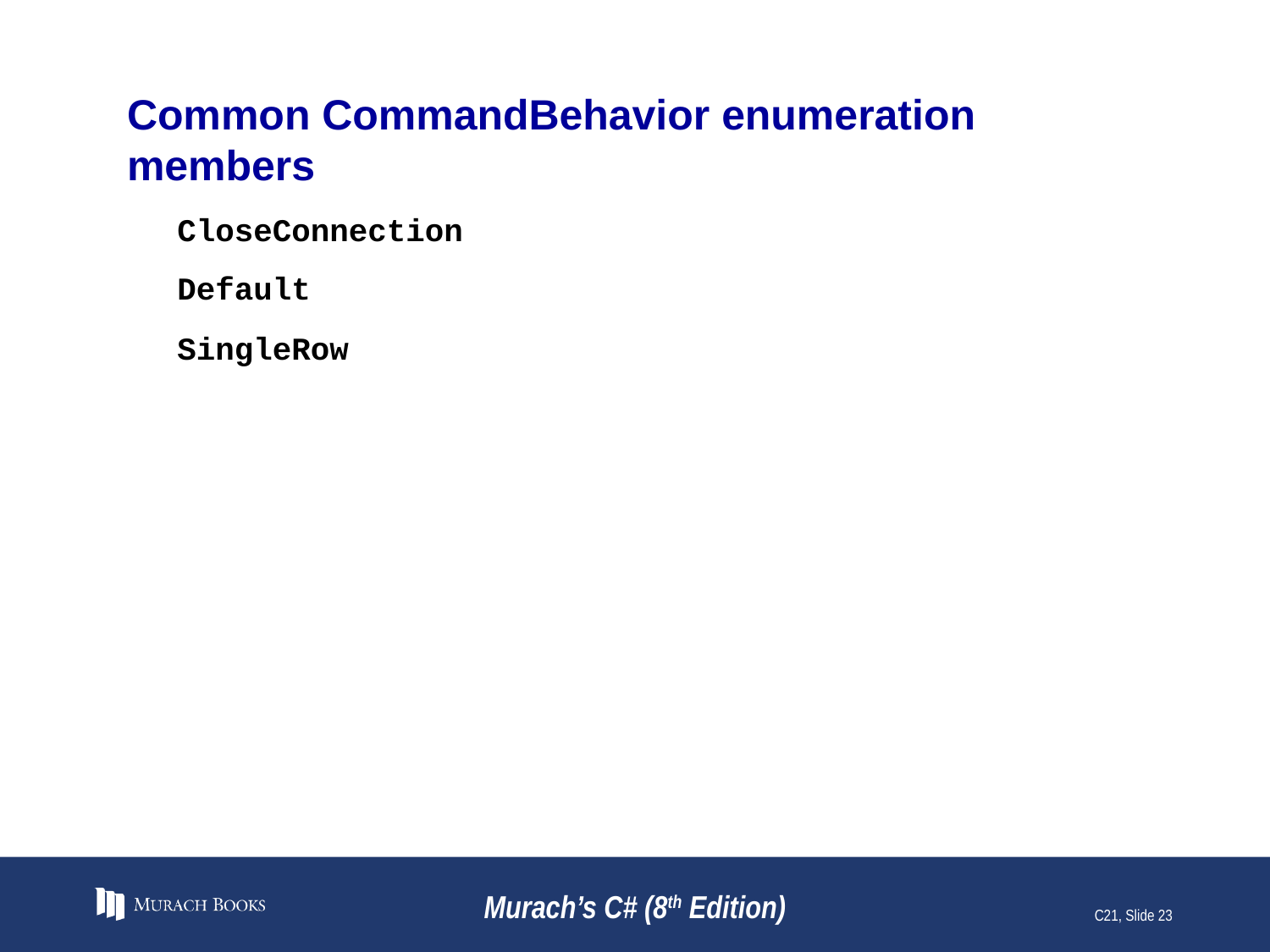

# Common CommandBehavior enumeration members
CloseConnection
Default
SingleRow

Murach’s C# (8th Edition)

C21, Slide 23